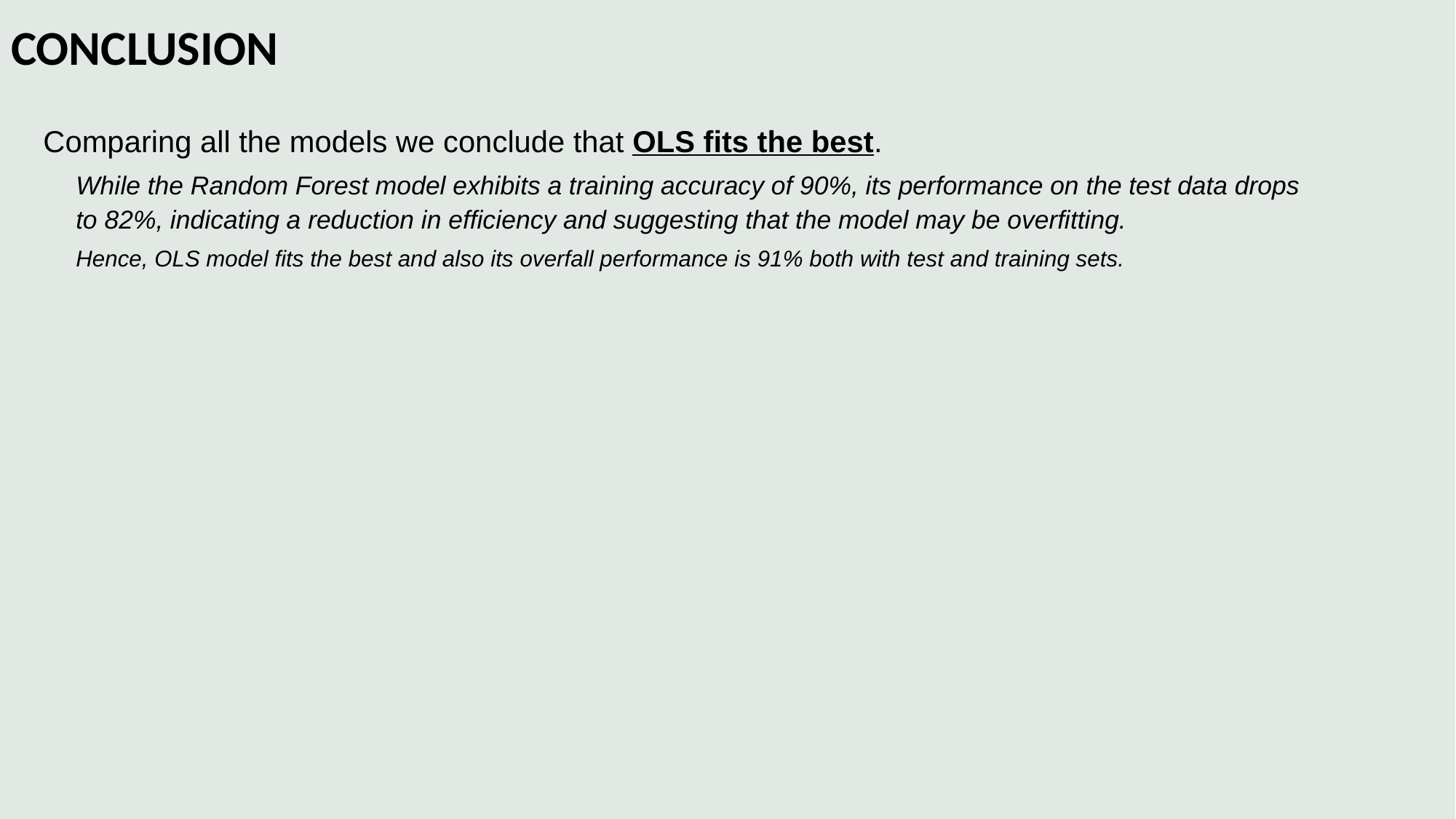

# CONCLUSION
Comparing all the models we conclude that OLS fits the best.
While the Random Forest model exhibits a training accuracy of 90%, its performance on the test data drops to 82%, indicating a reduction in efficiency and suggesting that the model may be overfitting.
Hence, OLS model fits the best and also its overfall performance is 91% both with test and training sets.